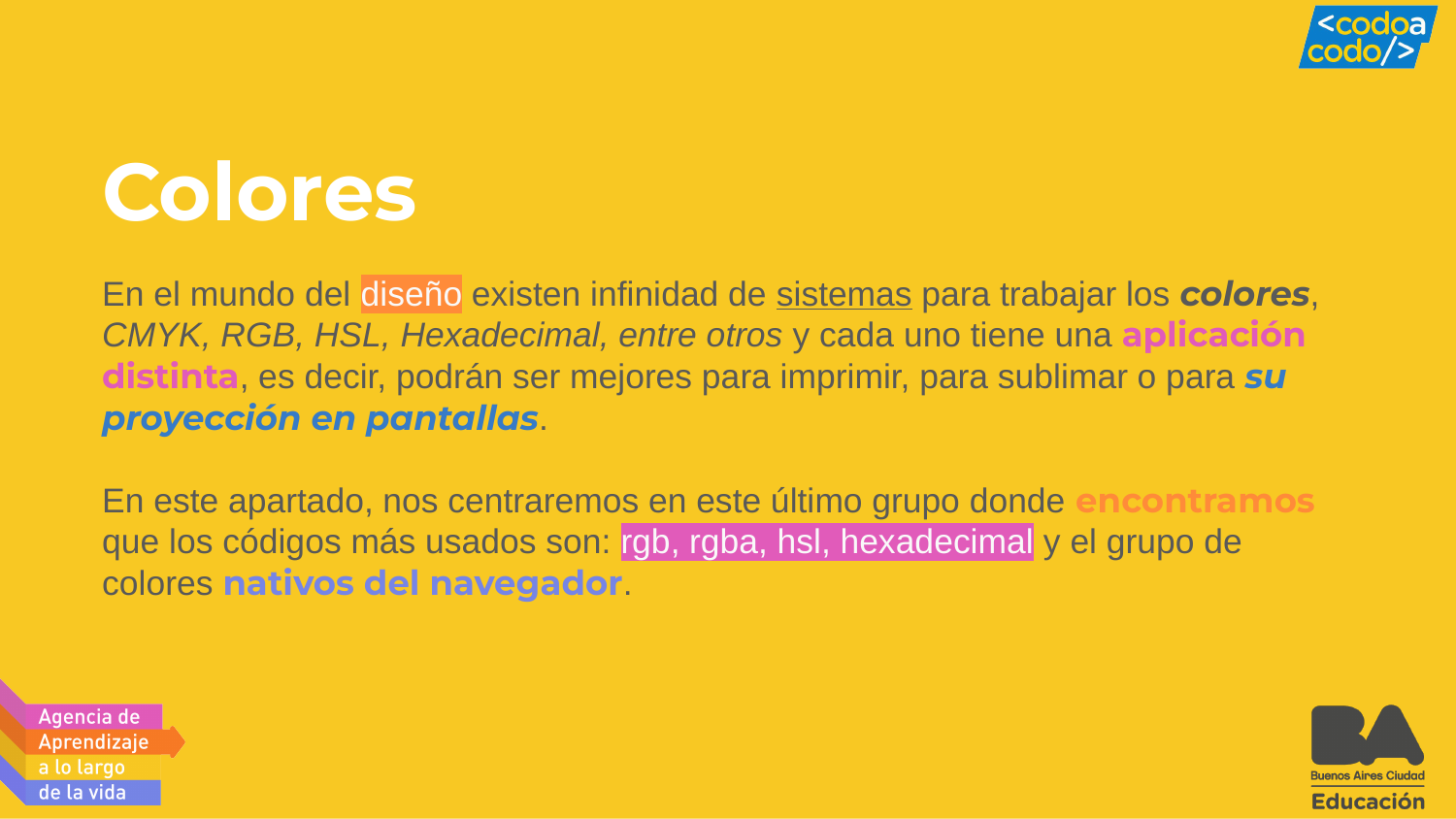

# Colores
En el mundo del diseño existen infinidad de sistemas para trabajar los colores, CMYK, RGB, HSL, Hexadecimal, entre otros y cada uno tiene una aplicación distinta, es decir, podrán ser mejores para imprimir, para sublimar o para su proyección en pantallas.

En este apartado, nos centraremos en este último grupo donde encontramos que los códigos más usados son: rgb, rgba, hsl, hexadecimal y el grupo de colores nativos del navegador.